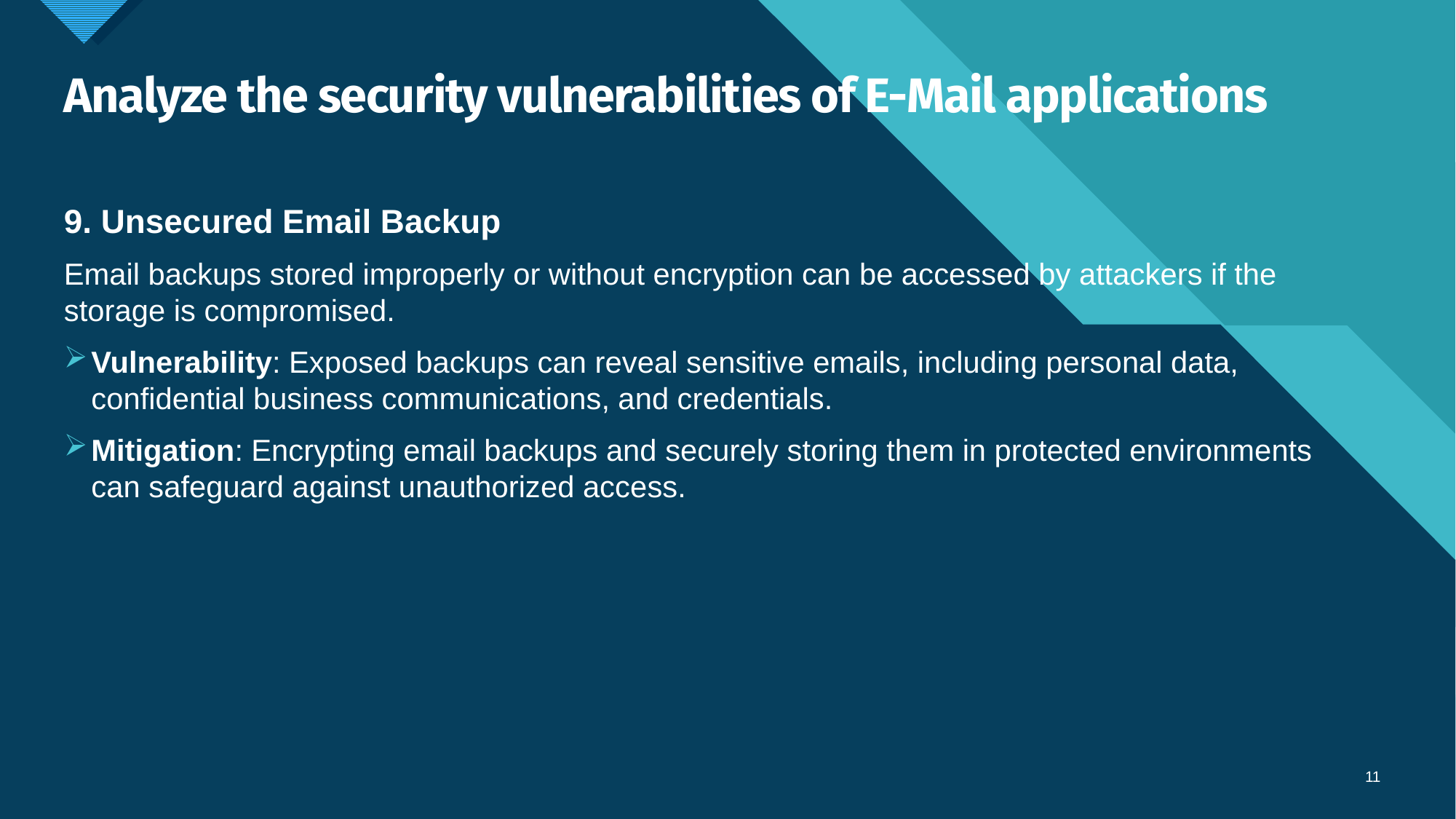

# Analyze the security vulnerabilities of E-Mail applications
9. Unsecured Email Backup
Email backups stored improperly or without encryption can be accessed by attackers if the storage is compromised.
Vulnerability: Exposed backups can reveal sensitive emails, including personal data, confidential business communications, and credentials.
Mitigation: Encrypting email backups and securely storing them in protected environments can safeguard against unauthorized access.
11